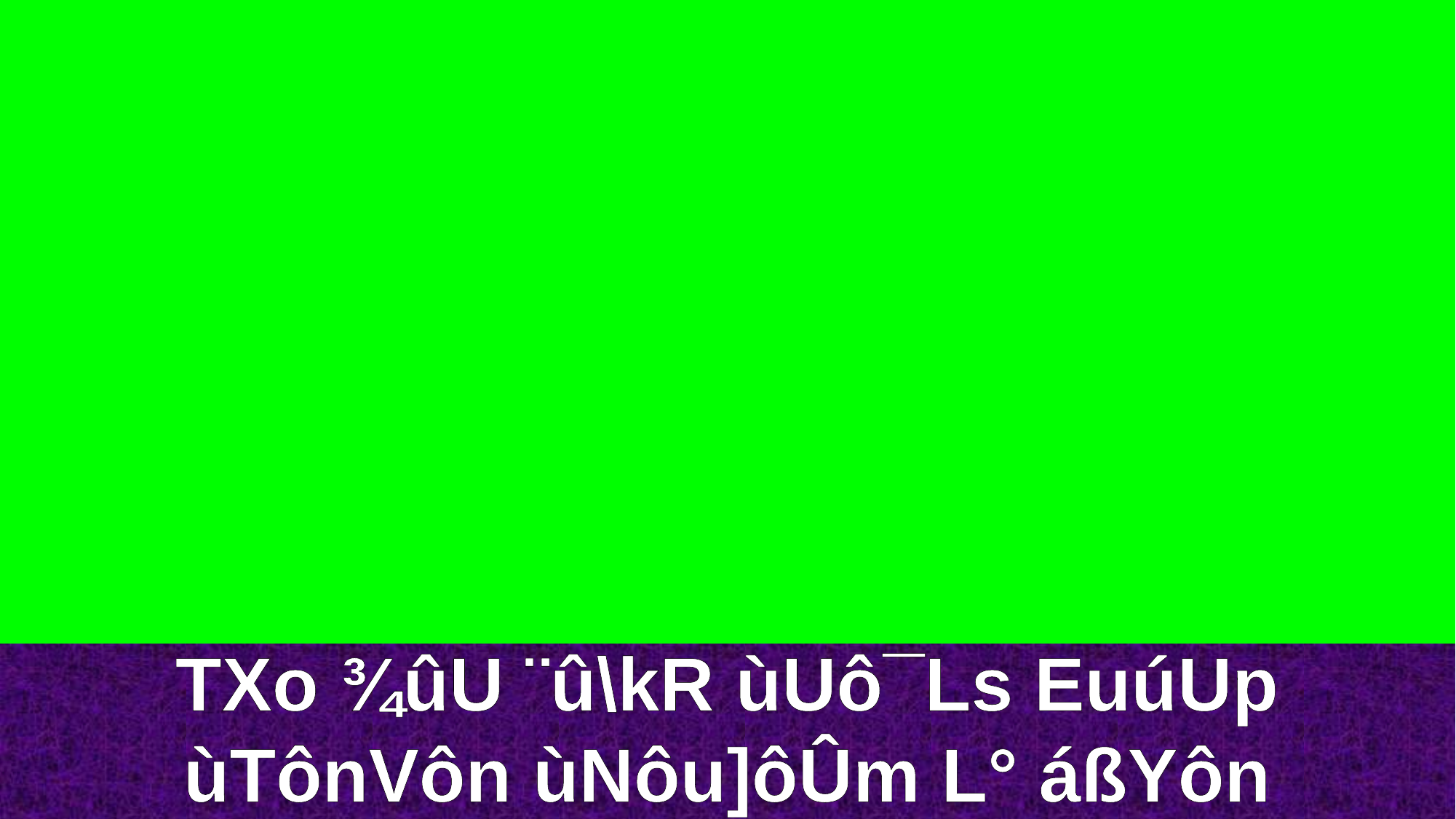

TXo ¾ûU ¨û\kR ùUô¯Ls EuúUp
ùTônVôn ùNôu]ôÛm L° áßYôn